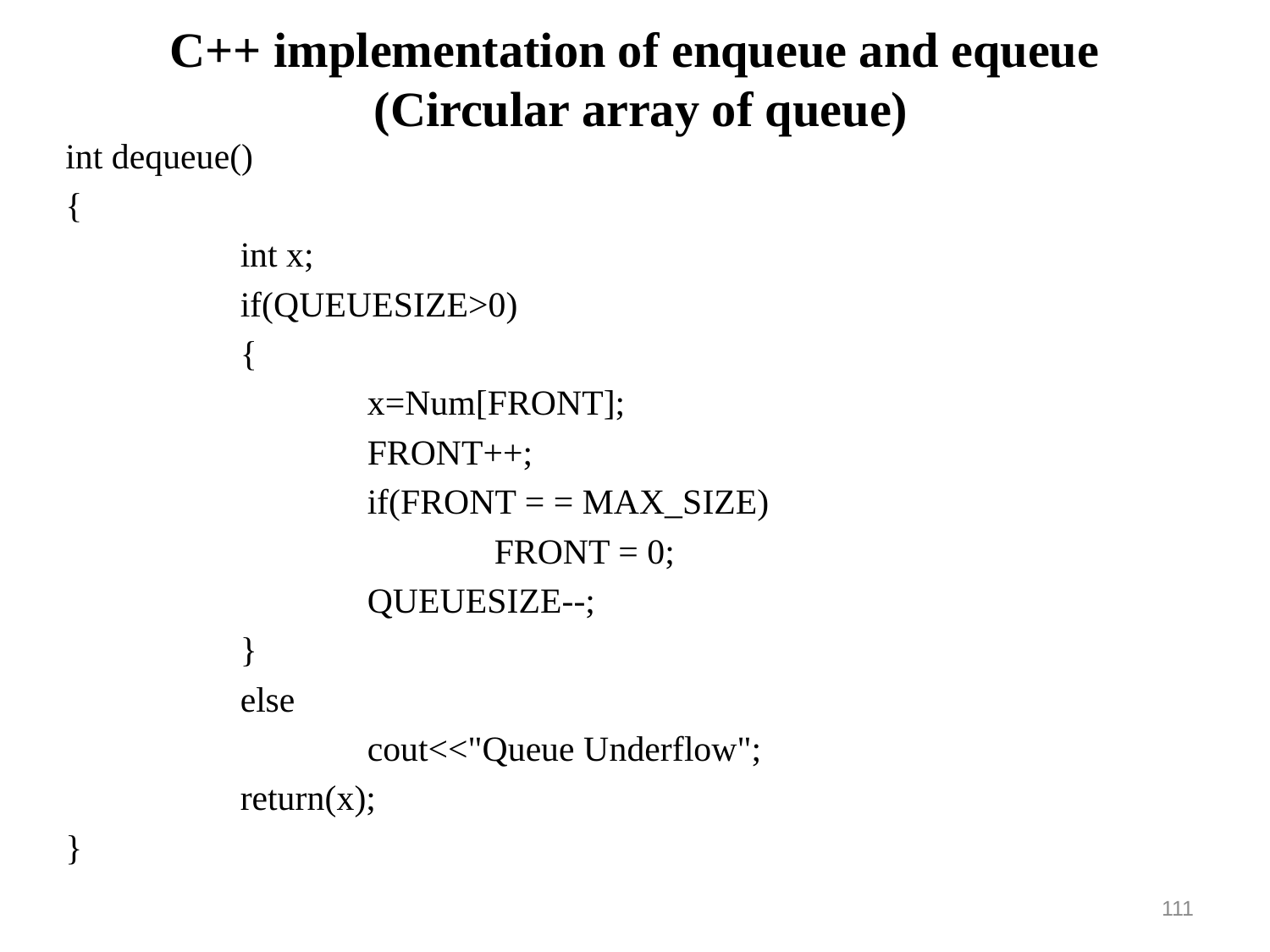

# C++ implementation of enqueue and equeue (Circular array of queue)
int dequeue()
{
		int x;
		if(QUEUESIZE>0)
		{
			x=Num[FRONT];
			FRONT++;
			if(FRONT = = MAX_SIZE)
				FRONT = 0;
			QUEUESIZE--;
		}
		else
			cout<<"Queue Underflow";
		return(x);
}
111